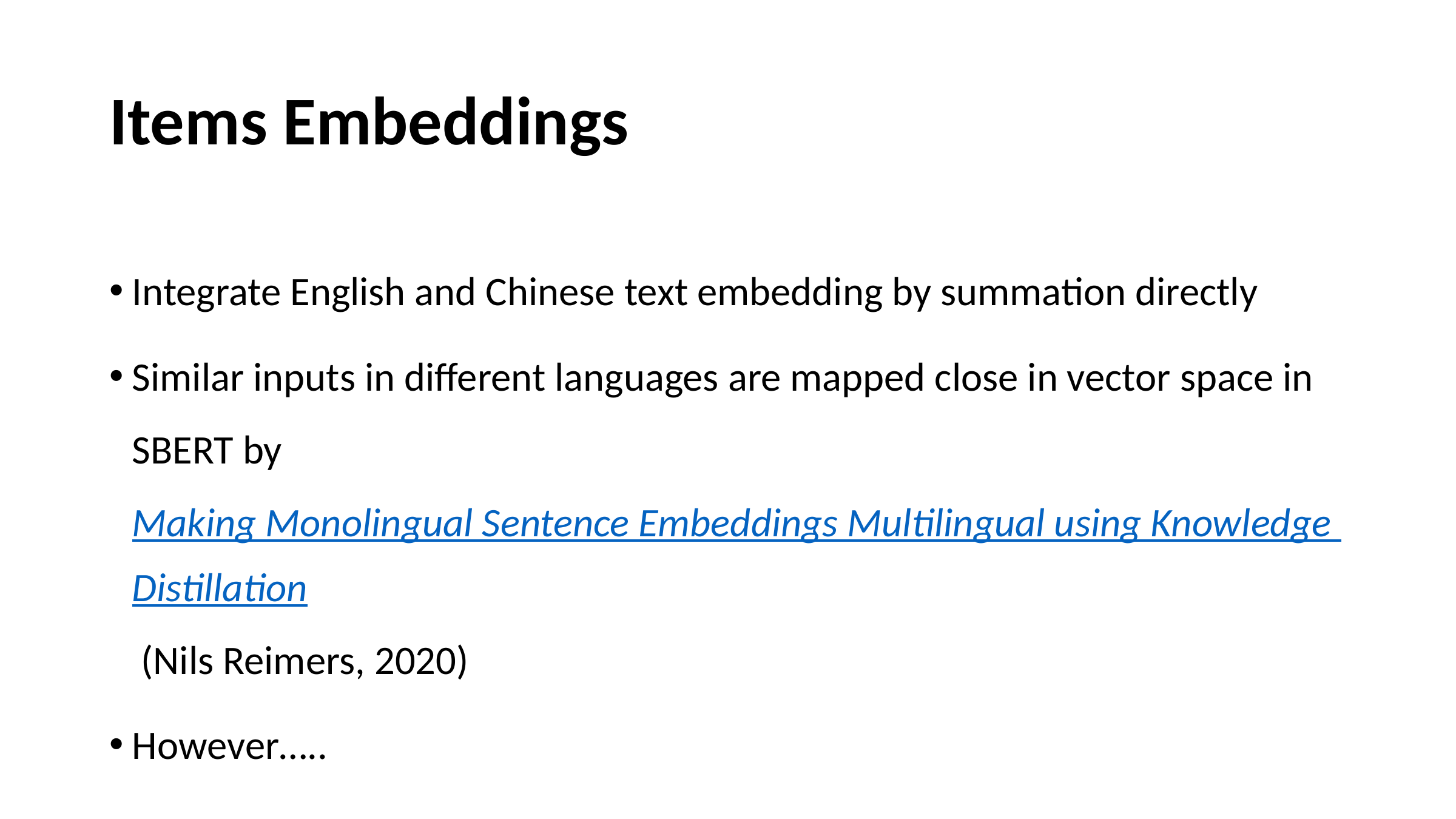

# Items Embeddings
Integrate English and Chinese text embedding by summation directly
Similar inputs in different languages are mapped close in vector space in SBERT by Making Monolingual Sentence Embeddings Multilingual using Knowledge Distillation (Nils Reimers, 2020)
However…..